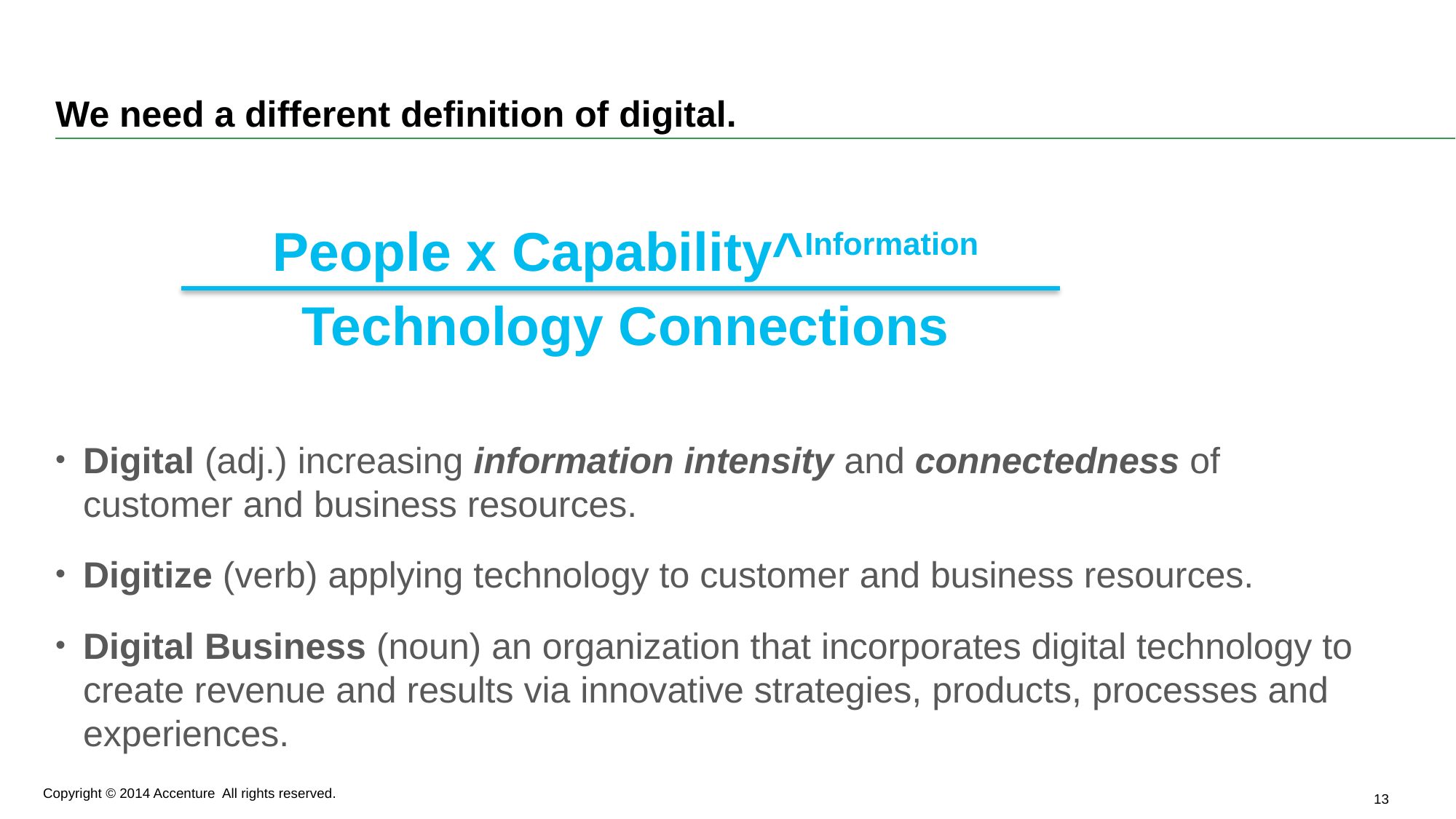

# We need a different definition of digital.
People x Capability^Information
Technology Connections
Digital (adj.) increasing information intensity and connectedness of customer and business resources.
Digitize (verb) applying technology to customer and business resources.
Digital Business (noun) an organization that incorporates digital technology to create revenue and results via innovative strategies, products, processes and experiences.

Copyright © 2014 Accenture  All rights reserved.
13